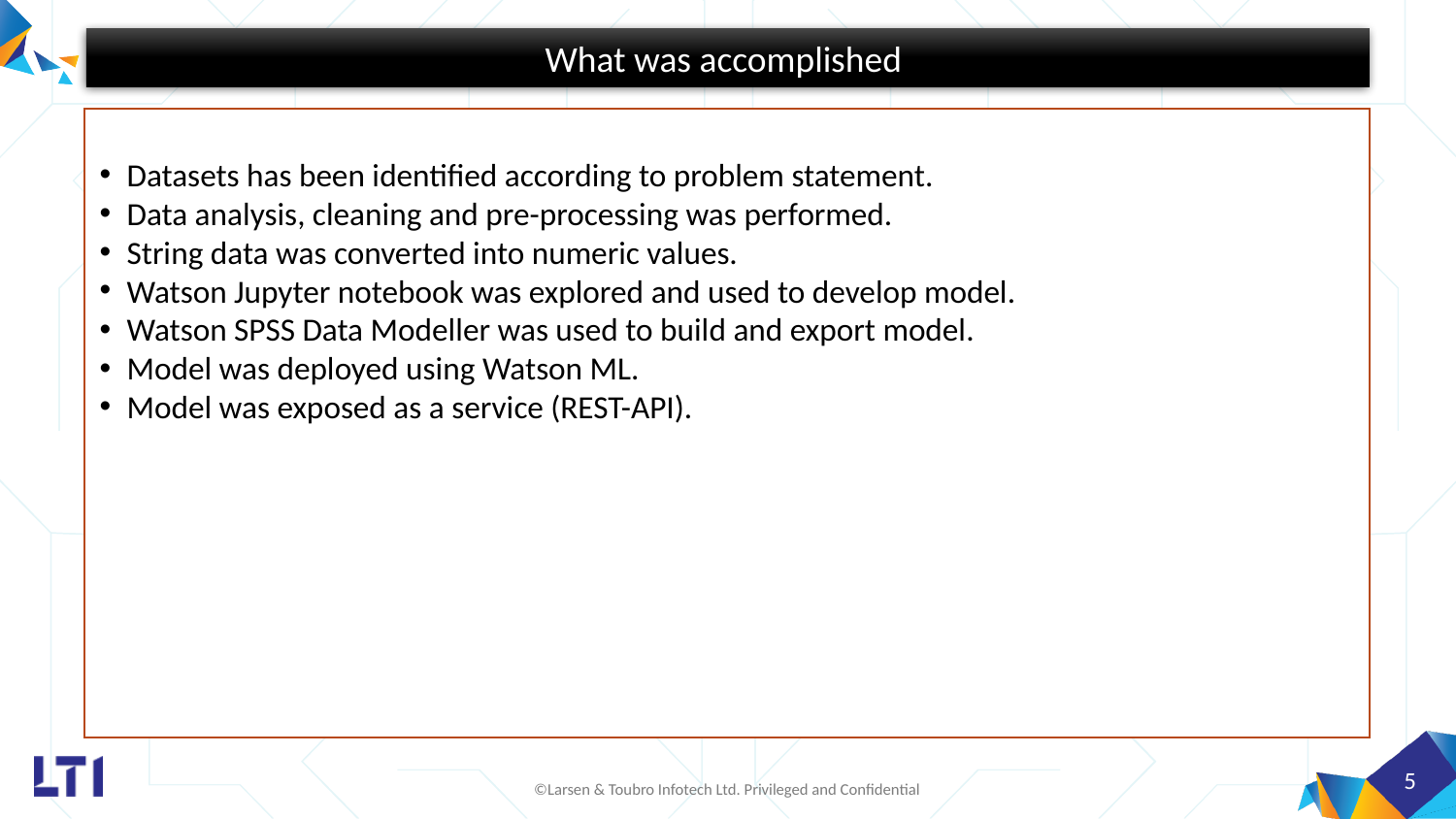

What was accomplished

Datasets has been identified according to problem statement.
Data analysis, cleaning and pre-processing was performed.
String data was converted into numeric values.
Watson Jupyter notebook was explored and used to develop model.
Watson SPSS Data Modeller was used to build and export model.
Model was deployed using Watson ML.
Model was exposed as a service (REST-API).